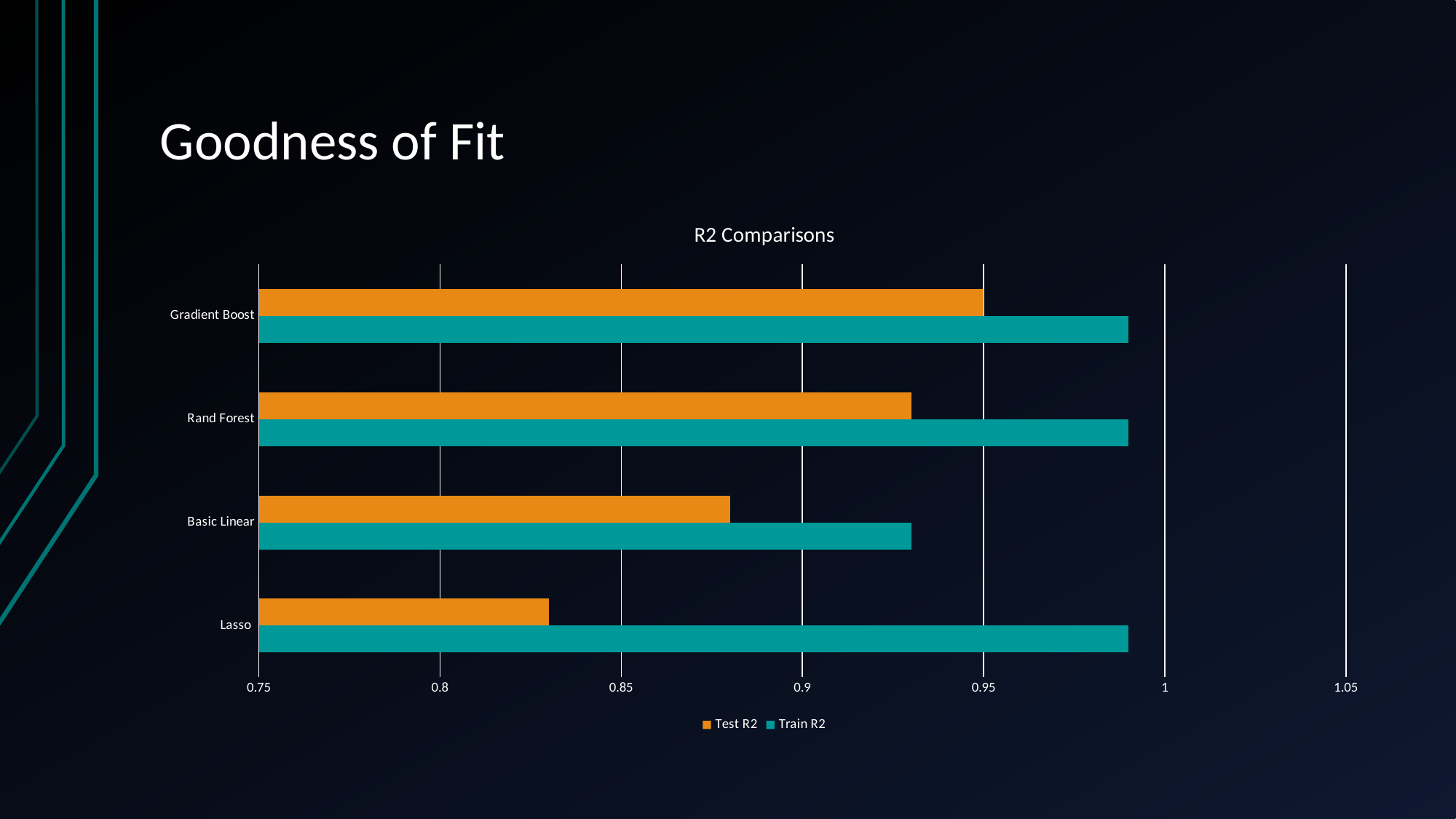

# Goodness of Fit

### Chart: R2 Comparisons

| Category | Train R2 | Test R2 |
|---|---|---|
| Lasso  | 0.99 | 0.83 |
| Basic Linear | 0.93 | 0.88 |
| Rand Forest | 0.99 | 0.93 |
| Gradient Boost | 0.99 | 0.95 |